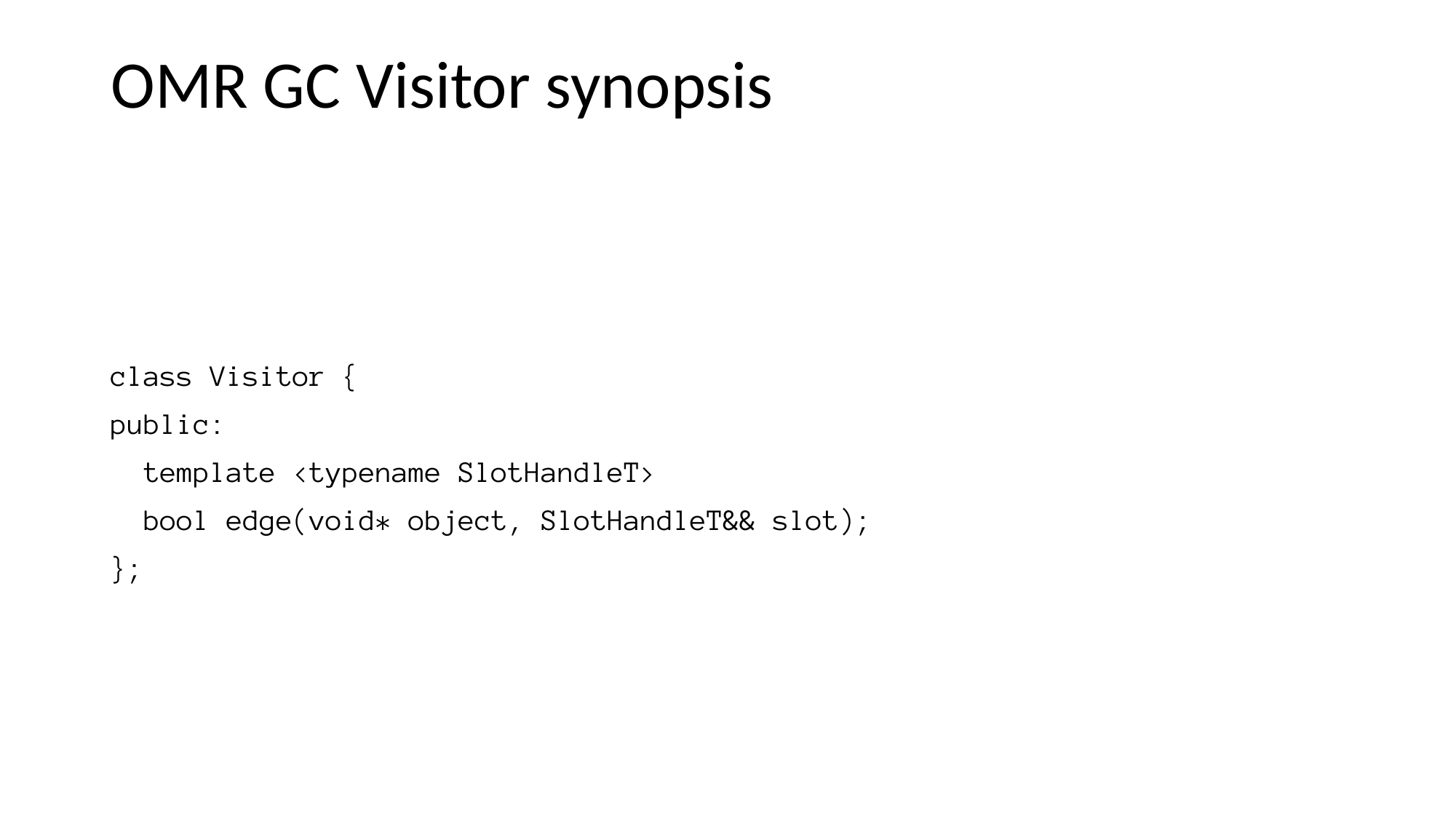

# OMR GC Visitor synopsis

class Visitor {
public:
  template <typename SlotHandleT>
  bool edge(void* object, SlotHandleT&& slot);
};